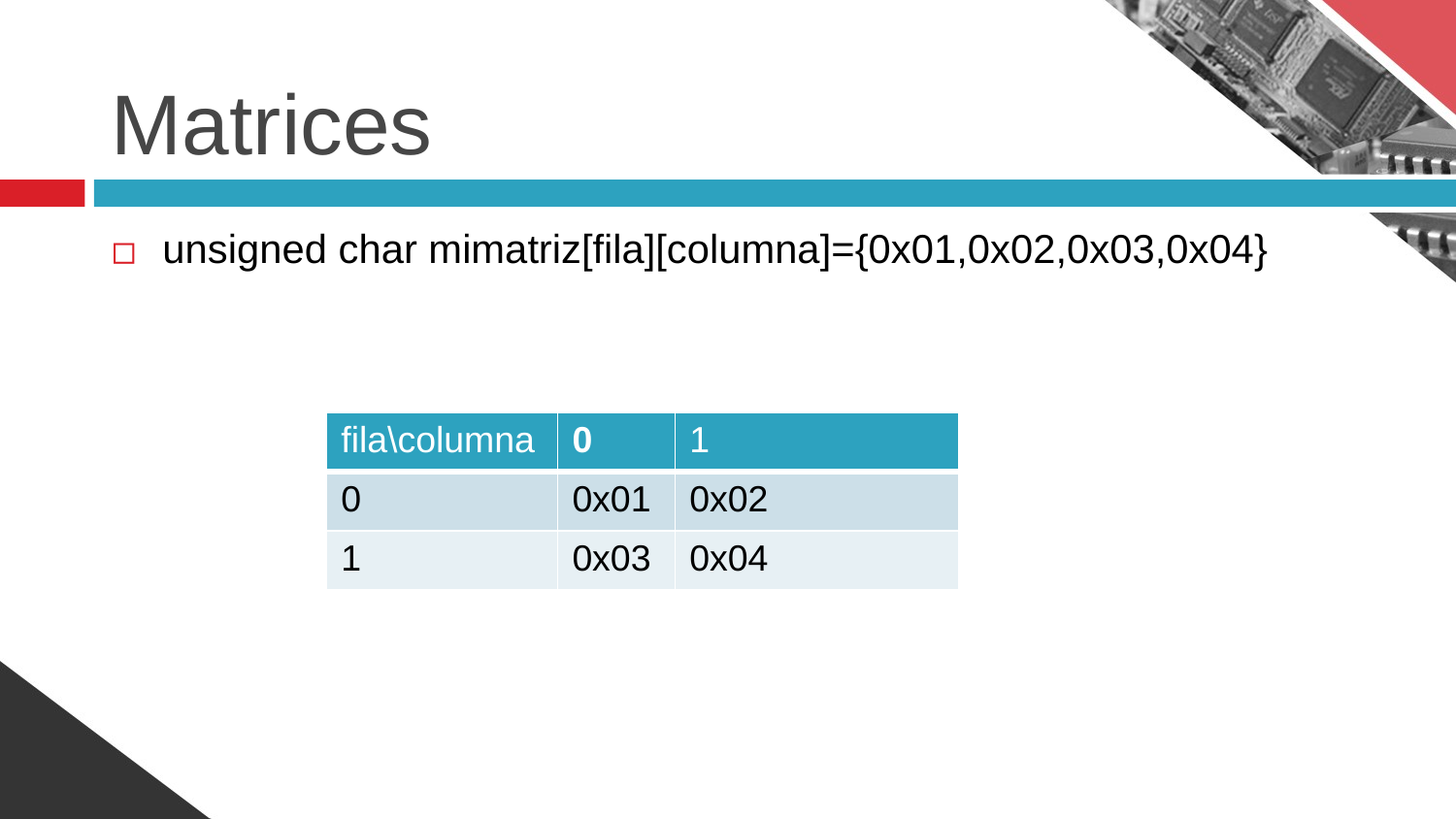

# Matrices
unsigned char mimatriz[fila][columna]={0x01,0x02,0x03,0x04}

| fila\columna | 0 | 1 |
| --- | --- | --- |
| 0 | 0x01 | 0x02 |
| 1 | 0x03 | 0x04 |